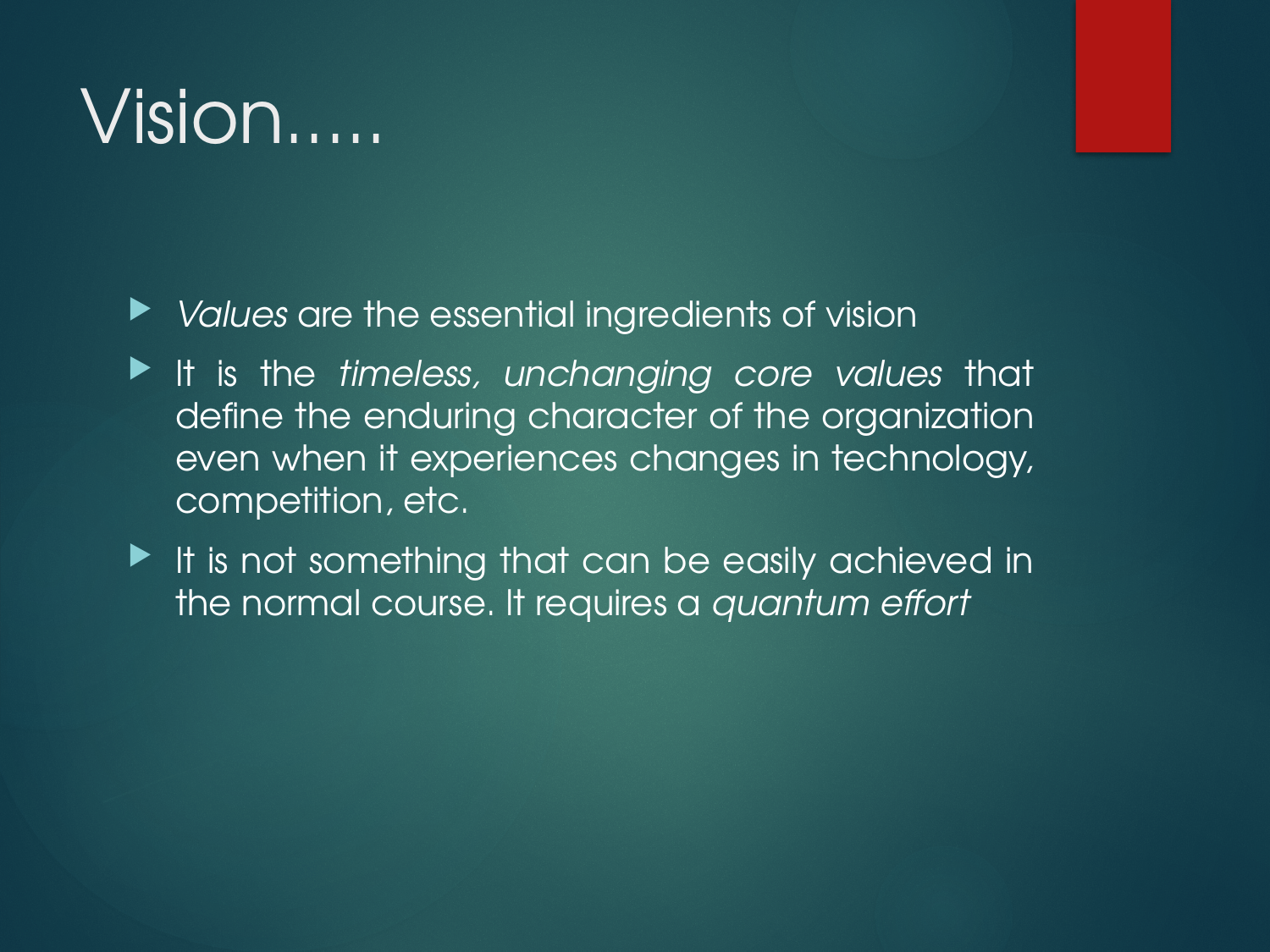

# Vision.....
Values are the essential ingredients of vision
It is the timeless, unchanging core values that define the enduring character of the organization even when it experiences changes in technology, competition, etc.
It is not something that can be easily achieved in the normal course. It requires a quantum effort